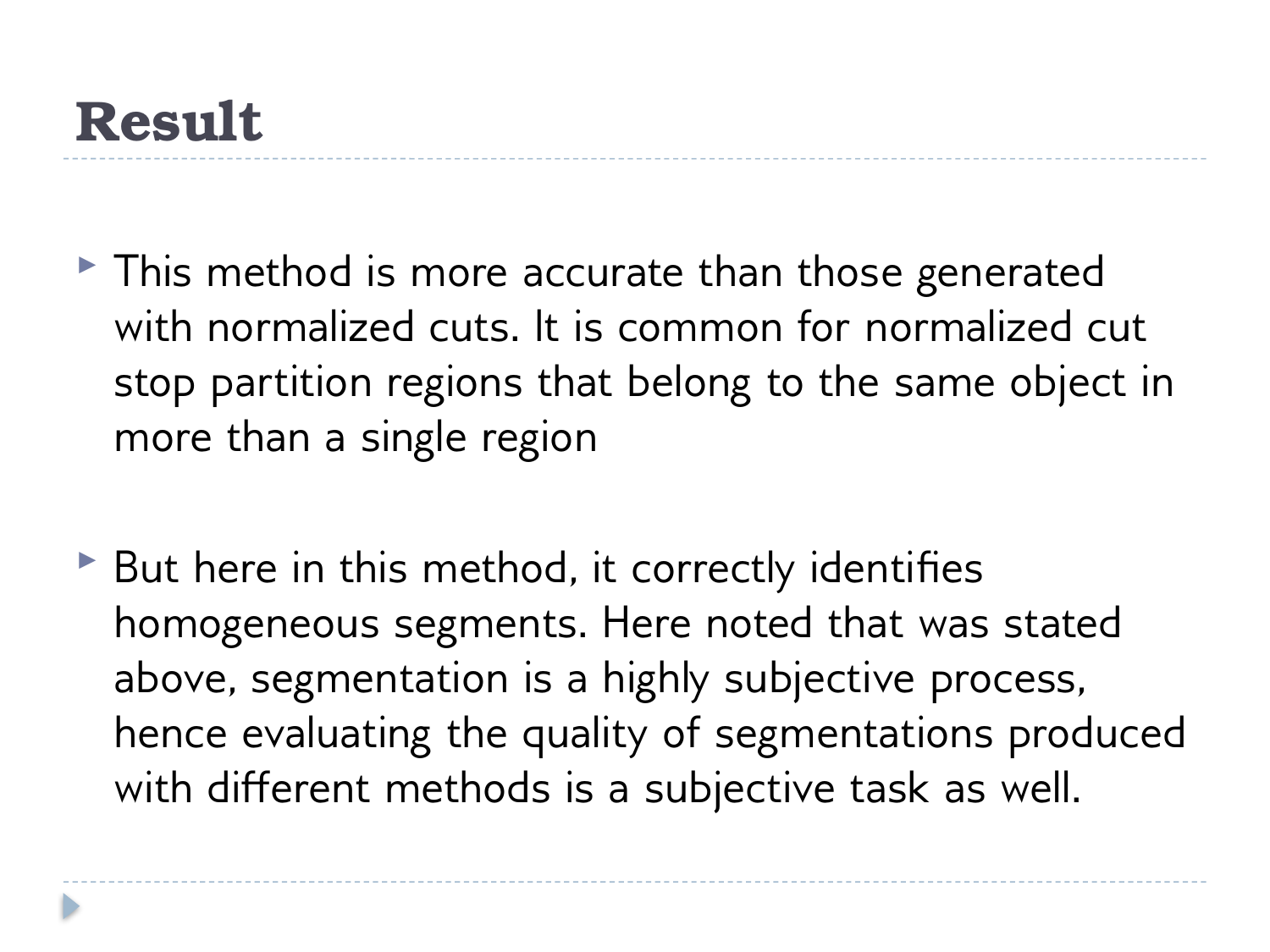

# Result

This method is more accurate than those generated with normalized cuts. It is common for normalized cut stop partition regions that belong to the same object in more than a single region

But here in this method, it correctly identifies homogeneous segments. Here noted that was stated above, segmentation is a highly subjective process, hence evaluating the quality of segmentations produced with different methods is a subjective task as well.